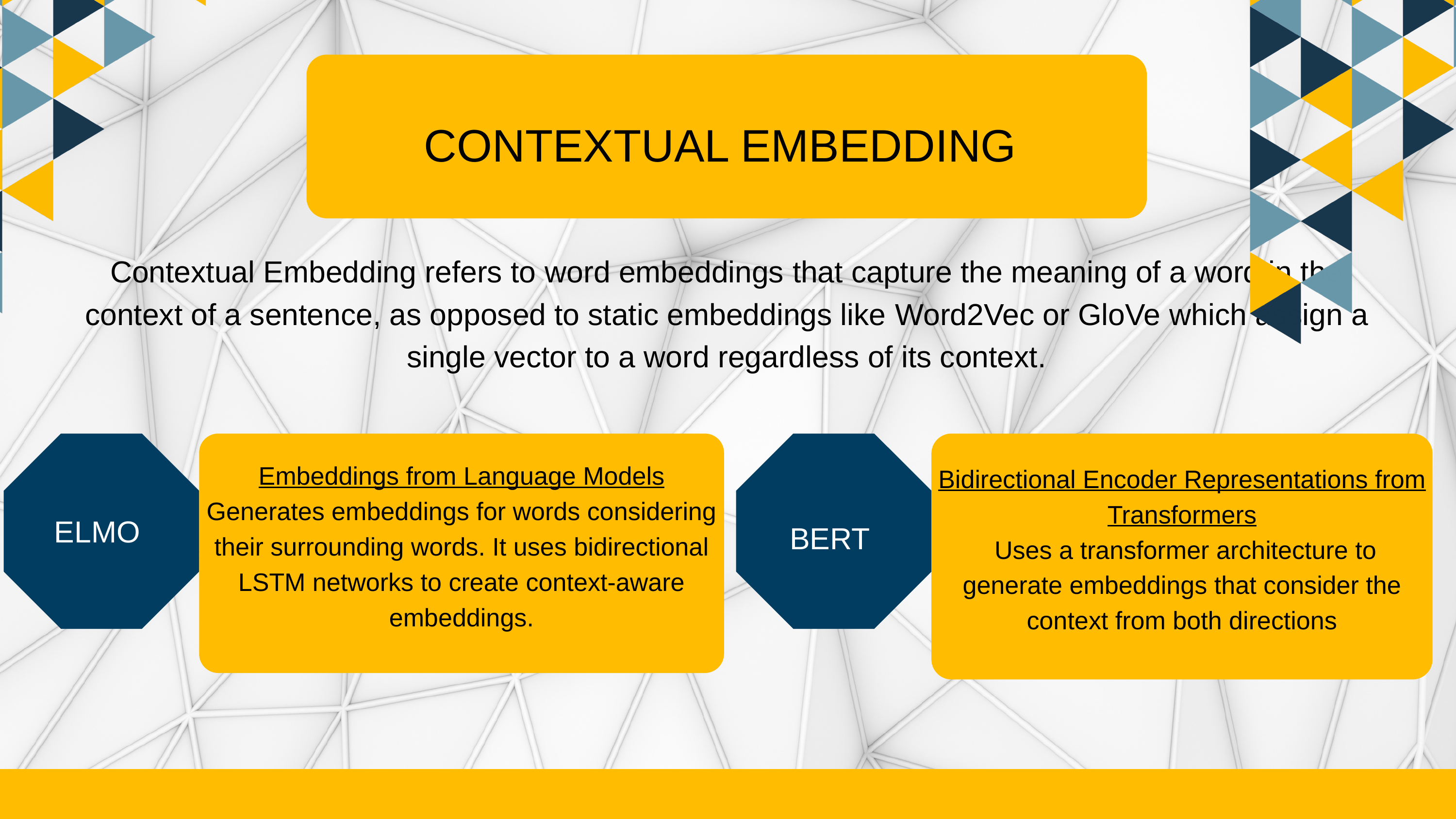

CONTEXTUAL EMBEDDING
Contextual Embedding refers to word embeddings that capture the meaning of a word in the context of a sentence, as opposed to static embeddings like Word2Vec or GloVe which assign a single vector to a word regardless of its context.

Embeddings from Language Models
Generates embeddings for words considering their surrounding words. It uses bidirectional LSTM networks to create context-aware embeddings.

Bidirectional Encoder Representations from Transformers
 Uses a transformer architecture to generate embeddings that consider the context from both directions
ELMO
BERT